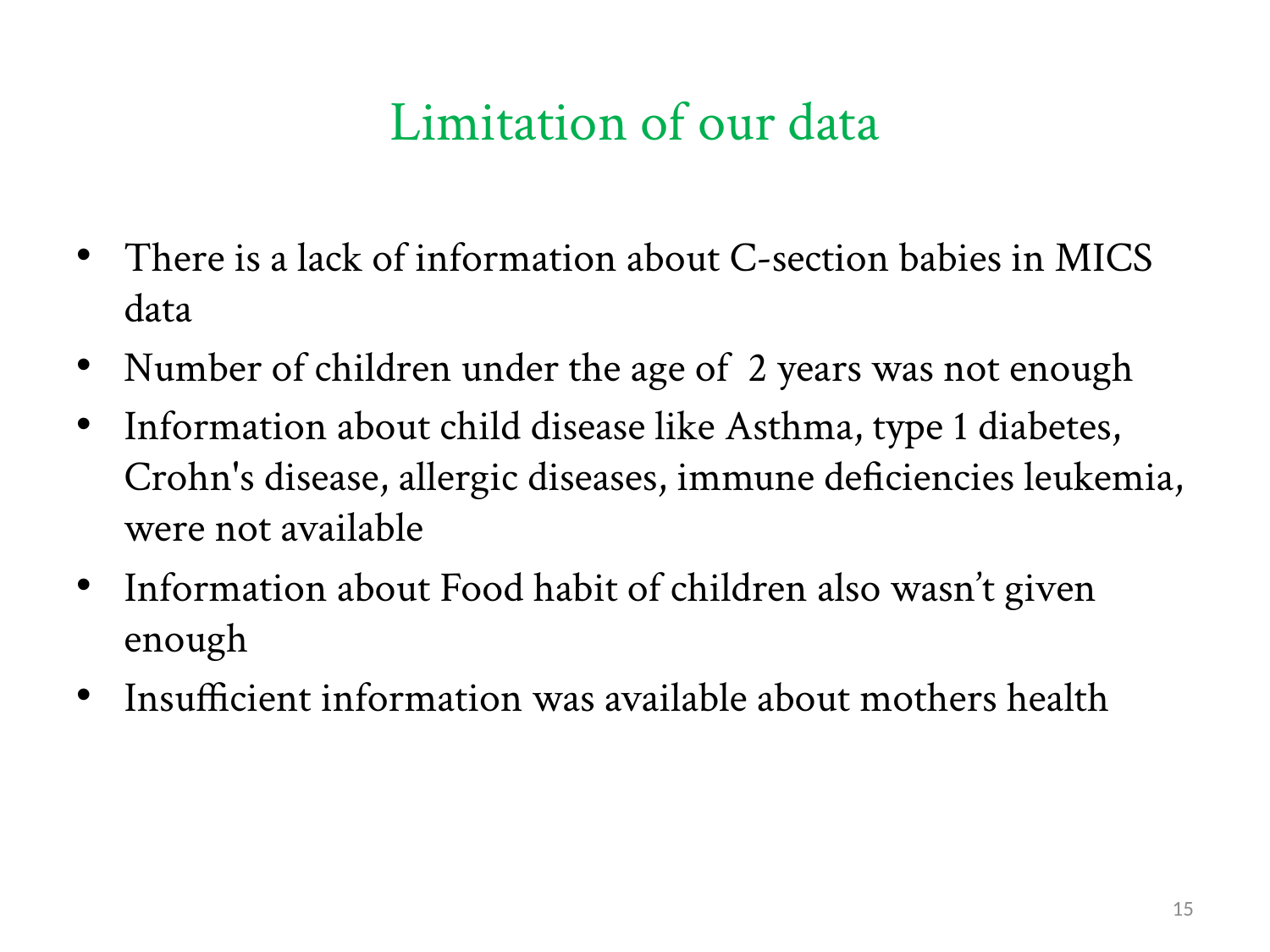

# Limitation of our data
There is a lack of information about C-section babies in MICS data
Number of children under the age of  2 years was not enough
Information about child disease like Asthma, type 1 diabetes, Crohn's disease, allergic diseases, immune deficiencies leukemia, were not available
Information about Food habit of children also wasn’t given enough
Insufficient information was available about mothers health
15